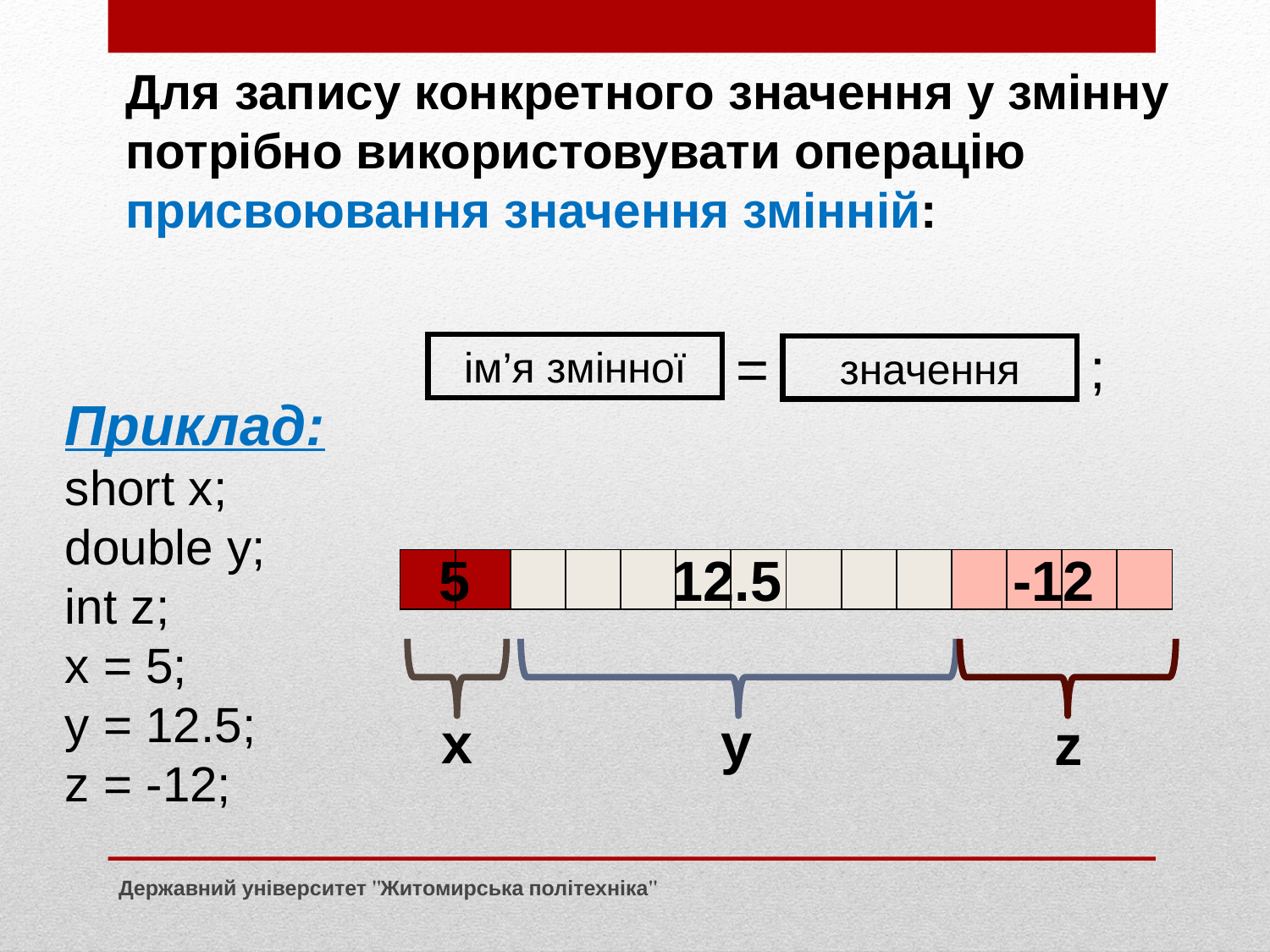

Для запису конкретного значення у змінну потрібно використовувати операцію присвоювання значення змінній:
;
=
ім’я змінної
значення
Приклад:
short x;
double y;
int z;
x = 5;
y = 12.5;
z = -12;
-12
12.5
5
|  |  |  |  |  |  |  |  |  |  |  |  |  |  |
| --- | --- | --- | --- | --- | --- | --- | --- | --- | --- | --- | --- | --- | --- |

x
y
z
Державний університет "Житомирська політехніка"